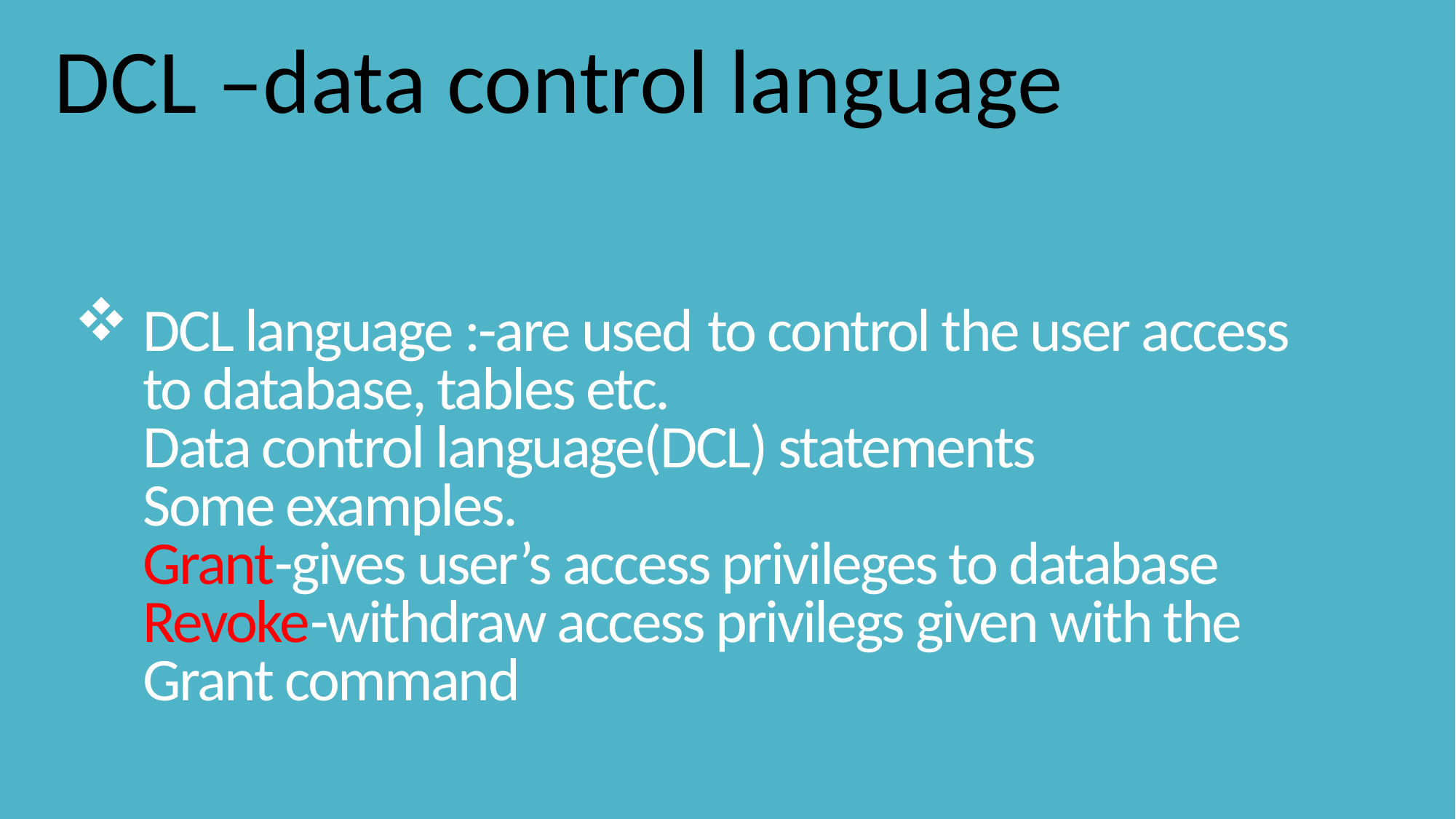

DCL –data control language
# DCL language :-are used to control the user access to database, tables etc. Data control language(DCL) statements Some examples. Grant-gives user’s access privileges to database Revoke-withdraw access privilegs given with the Grant command